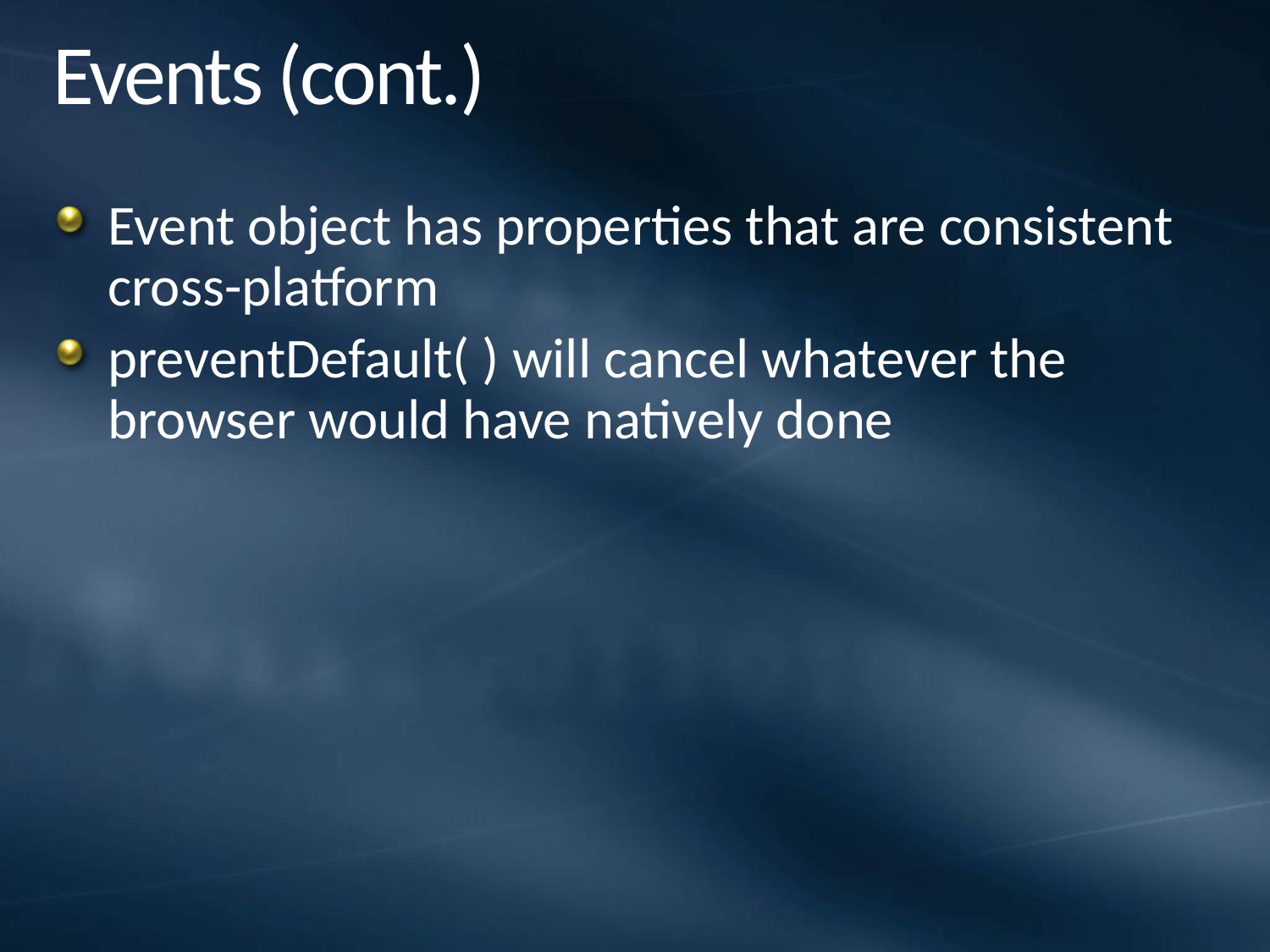

# Events (cont.)
Event object has properties that are consistent cross-platform
preventDefault( ) will cancel whatever the browser would have natively done